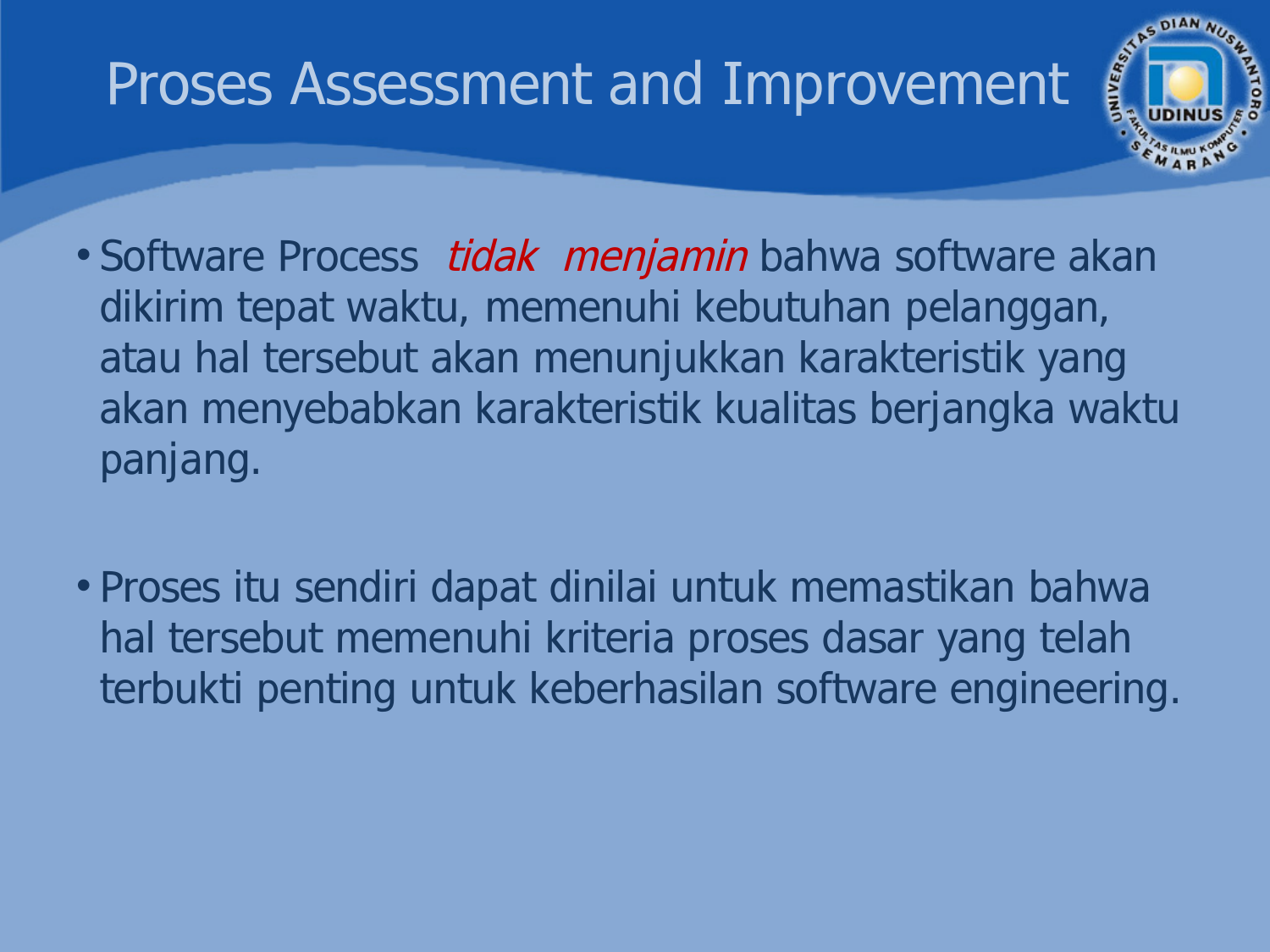

# Proses Assessment and Improvement
Software Process  tidak  menjamin bahwa software akan dikirim tepat waktu, memenuhi kebutuhan pelanggan, atau hal tersebut akan menunjukkan karakteristik yang akan menyebabkan karakteristik kualitas berjangka waktu panjang.

Proses itu sendiri dapat dinilai untuk memastikan bahwa hal tersebut memenuhi kriteria proses dasar yang telah terbukti penting untuk keberhasilan software engineering.